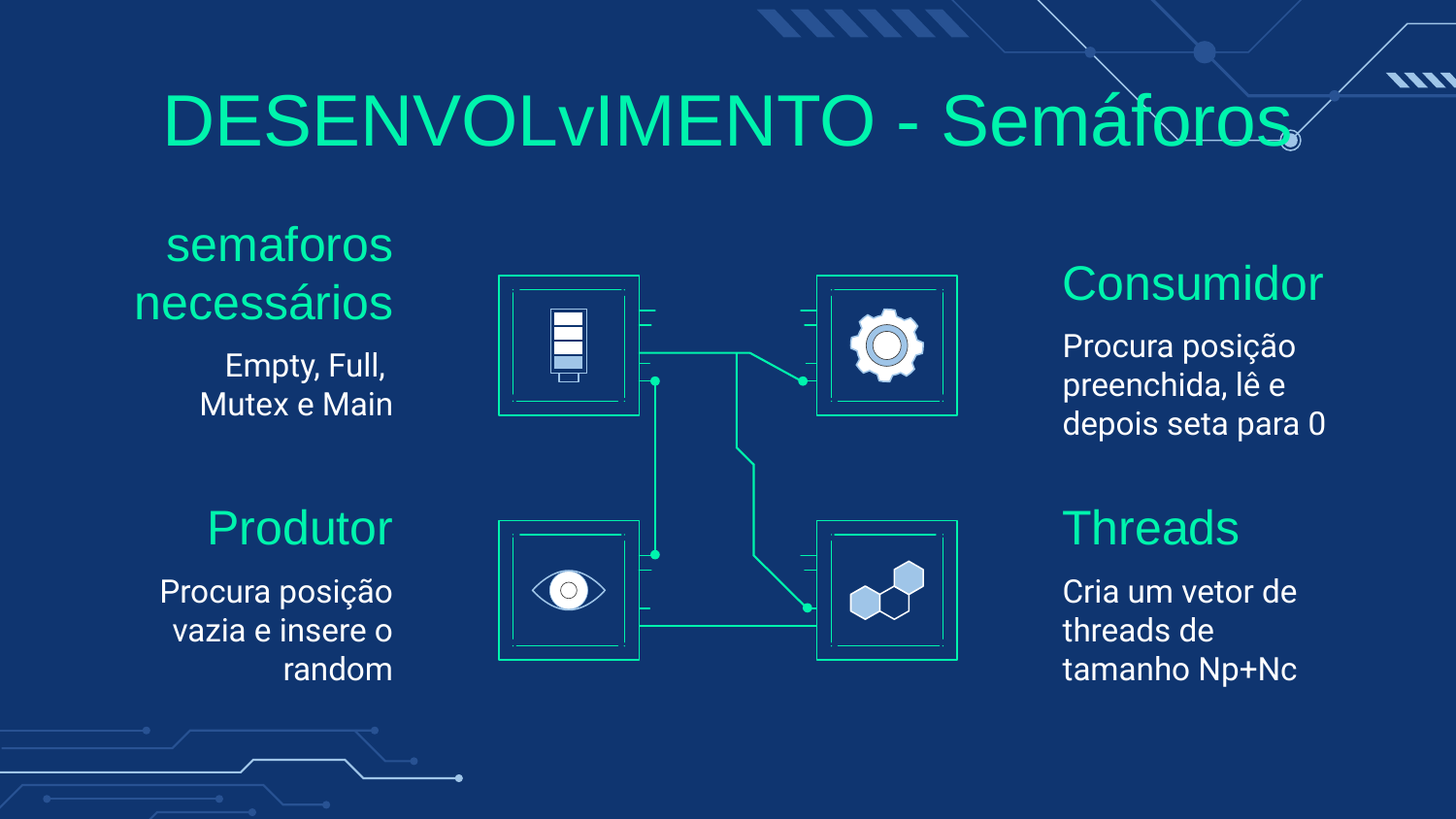

# DESENVOLvIMENTO - Semáforos
semaforos necessários
Consumidor

Procura posição preenchida, lê e depois seta para 0
Empty, Full,  Mutex e Main

Produtor
Threads

Procura posição vazia e insere o random
Cria um vetor de threads de tamanho Np+Nc